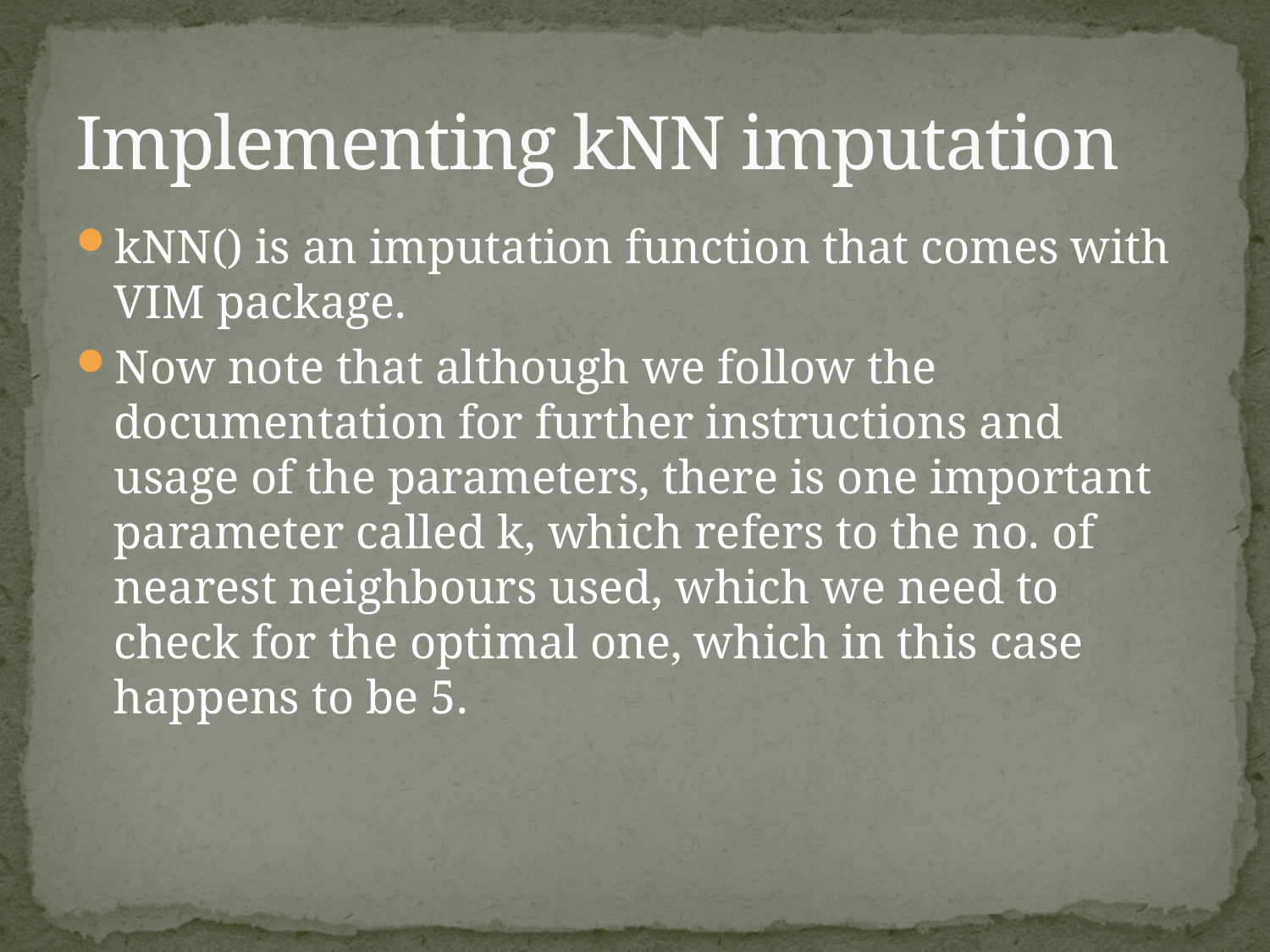

# Implementing kNN imputation
kNN() is an imputation function that comes with VIM package.
Now note that although we follow the documentation for further instructions and usage of the parameters, there is one important parameter called k, which refers to the no. of nearest neighbours used, which we need to check for the optimal one, which in this case happens to be 5.